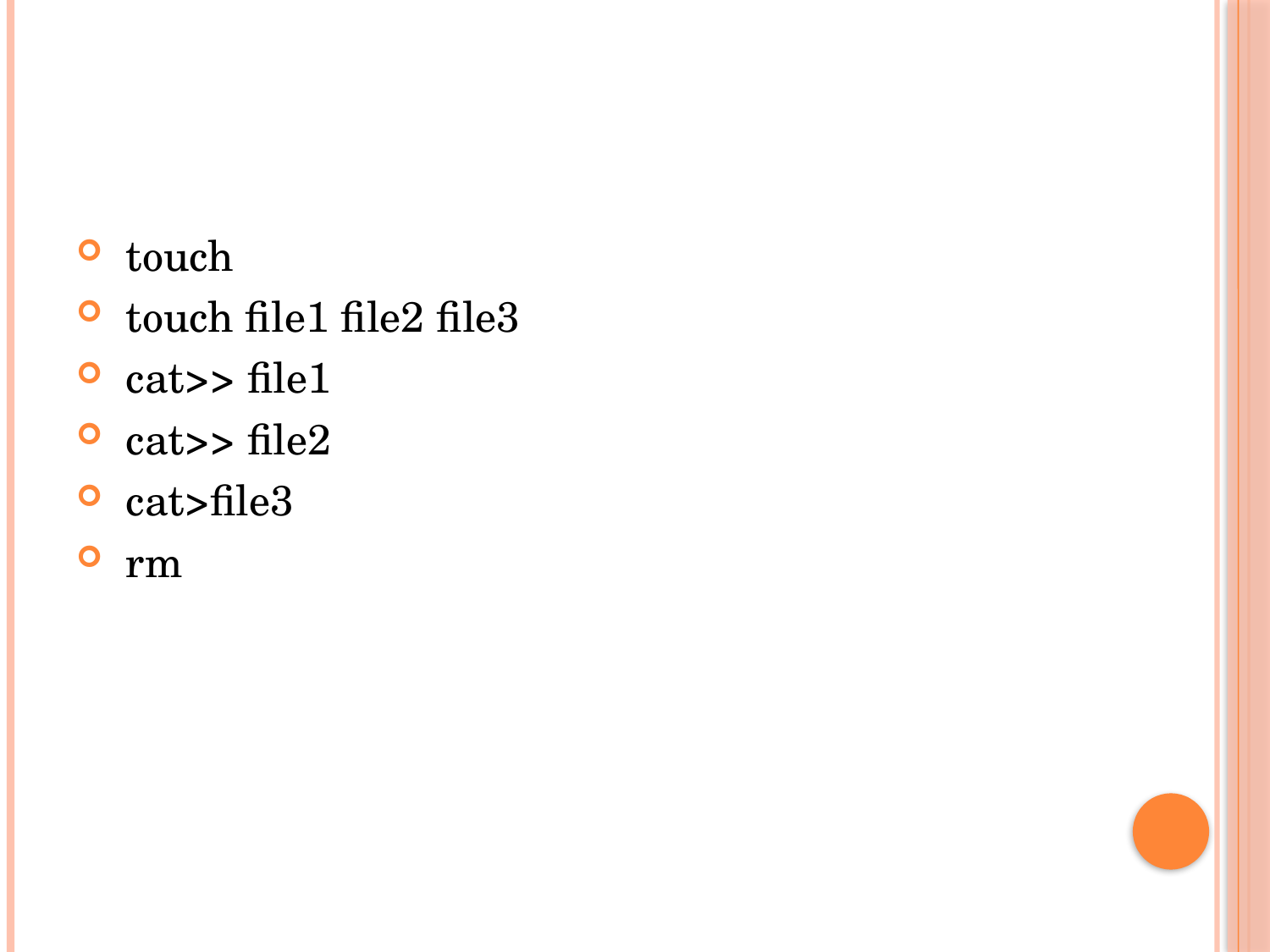

#
 touch
 touch file1 file2 file3
 cat>> file1
 cat>> file2
 cat>file3
 rm